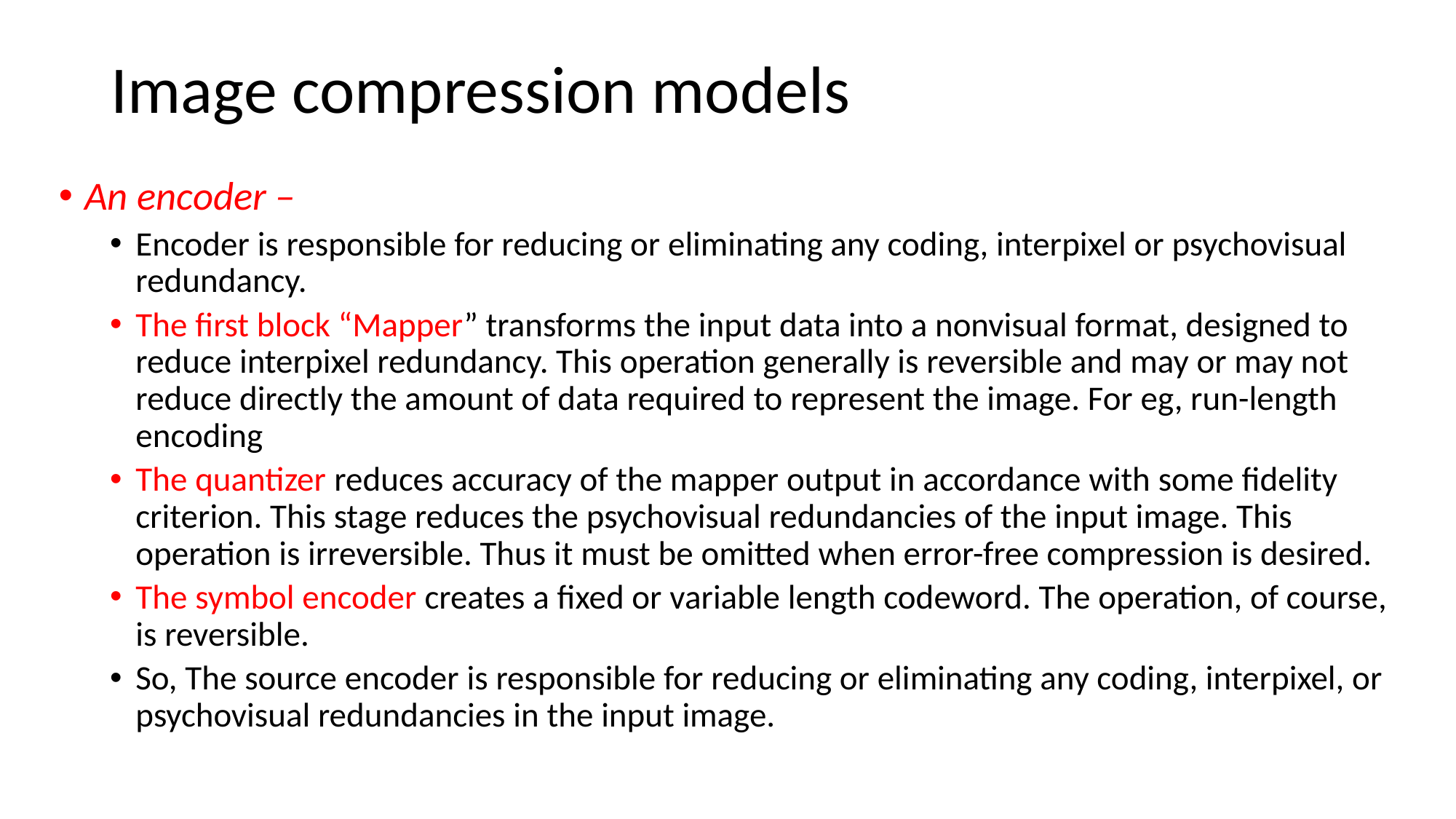

# Image compression models
An encoder –
Encoder is responsible for reducing or eliminating any coding, interpixel or psychovisual redundancy.
The first block “Mapper” transforms the input data into a nonvisual format, designed to reduce interpixel redundancy. This operation generally is reversible and may or may not reduce directly the amount of data required to represent the image. For eg, run-length encoding
The quantizer reduces accuracy of the mapper output in accordance with some fidelity criterion. This stage reduces the psychovisual redundancies of the input image. This operation is irreversible. Thus it must be omitted when error-free compression is desired.
The symbol encoder creates a fixed or variable length codeword. The operation, of course, is reversible.
So, The source encoder is responsible for reducing or eliminating any coding, interpixel, or psychovisual redundancies in the input image.